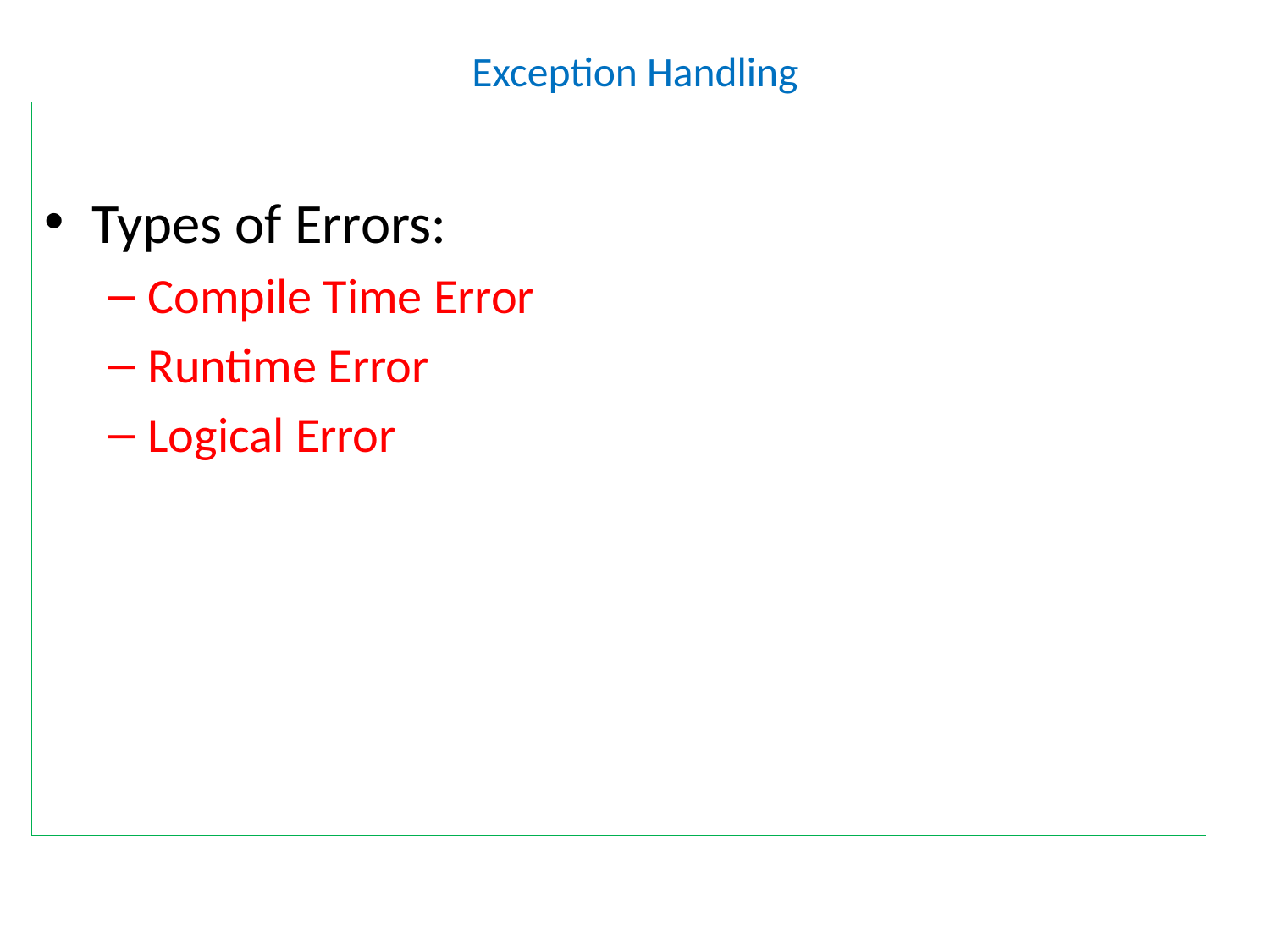

# Exception Handling

Types of Errors:
Compile Time Error
Runtime Error
Logical Error